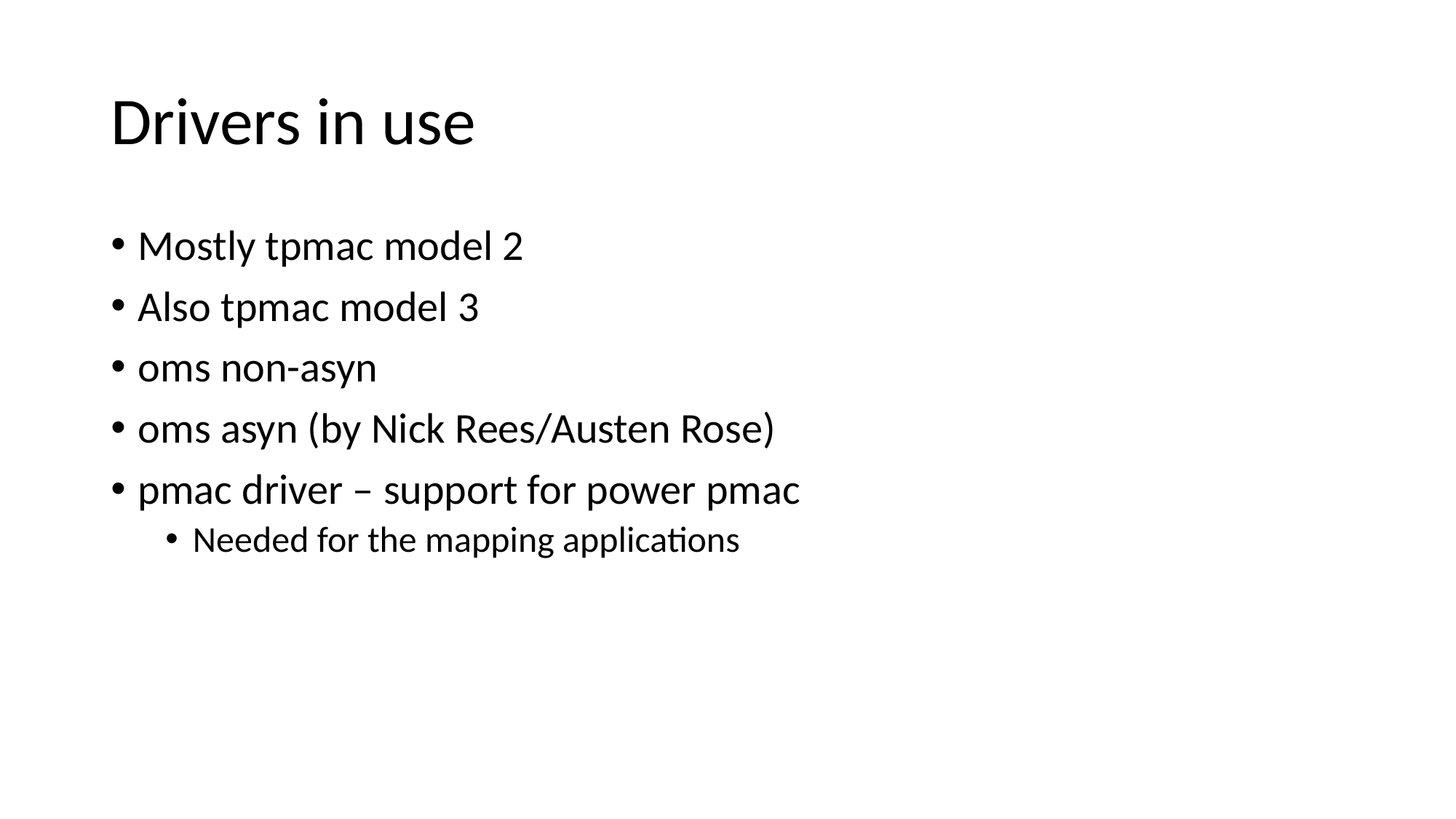

# Drivers in use
Mostly tpmac model 2
Also tpmac model 3
oms non-asyn
oms asyn (by Nick Rees/Austen Rose)
pmac driver – support for power pmac
Needed for the mapping applications